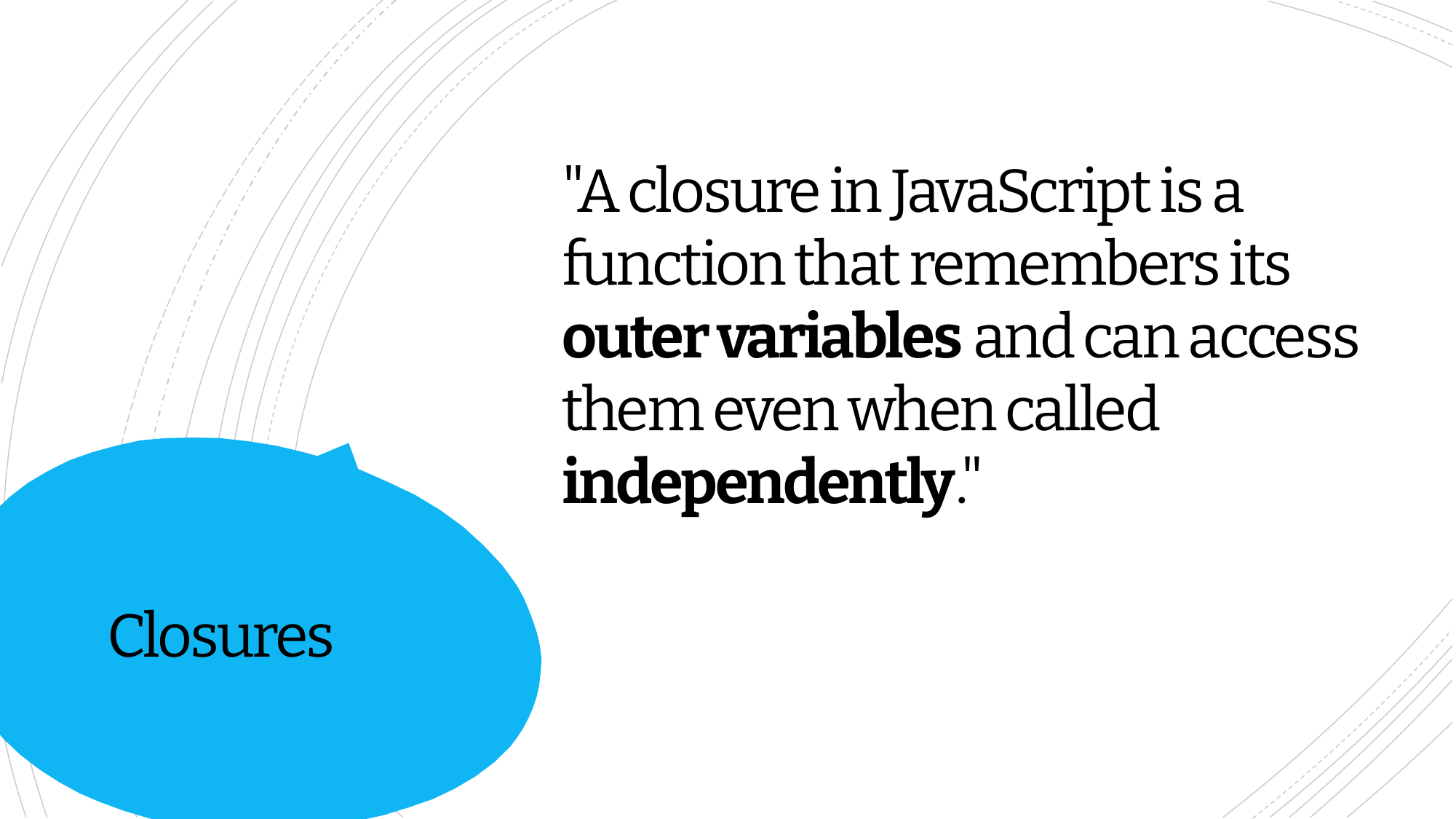

"A closure in JavaScript is a function that remembers its outer variables and can access them even when called independently."

# Closures